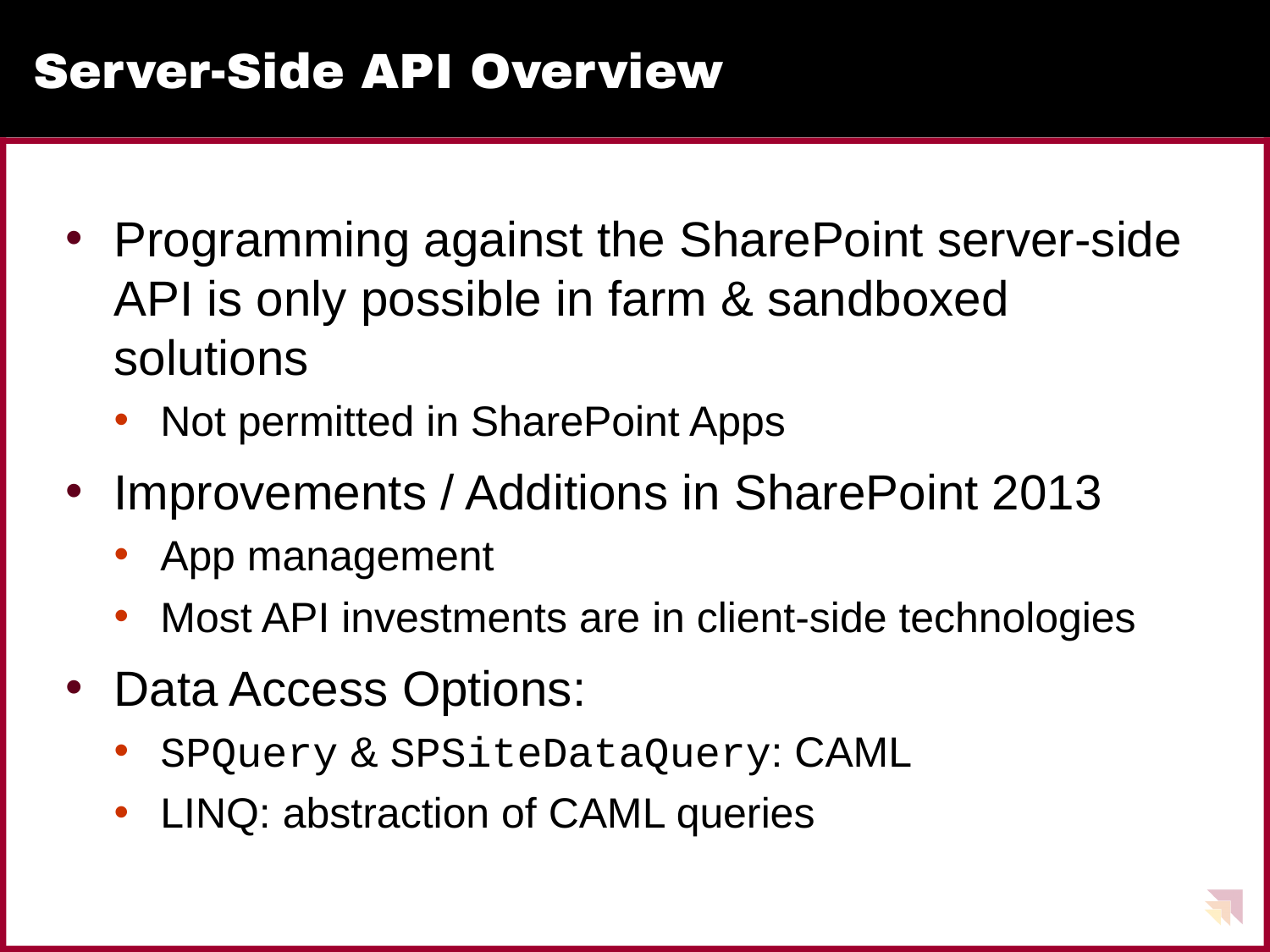

# Server-Side API Overview
Programming against the SharePoint server-side API is only possible in farm & sandboxed solutions
Not permitted in SharePoint Apps
Improvements / Additions in SharePoint 2013
App management
Most API investments are in client-side technologies
Data Access Options:
SPQuery & SPSiteDataQuery: CAML
LINQ: abstraction of CAML queries